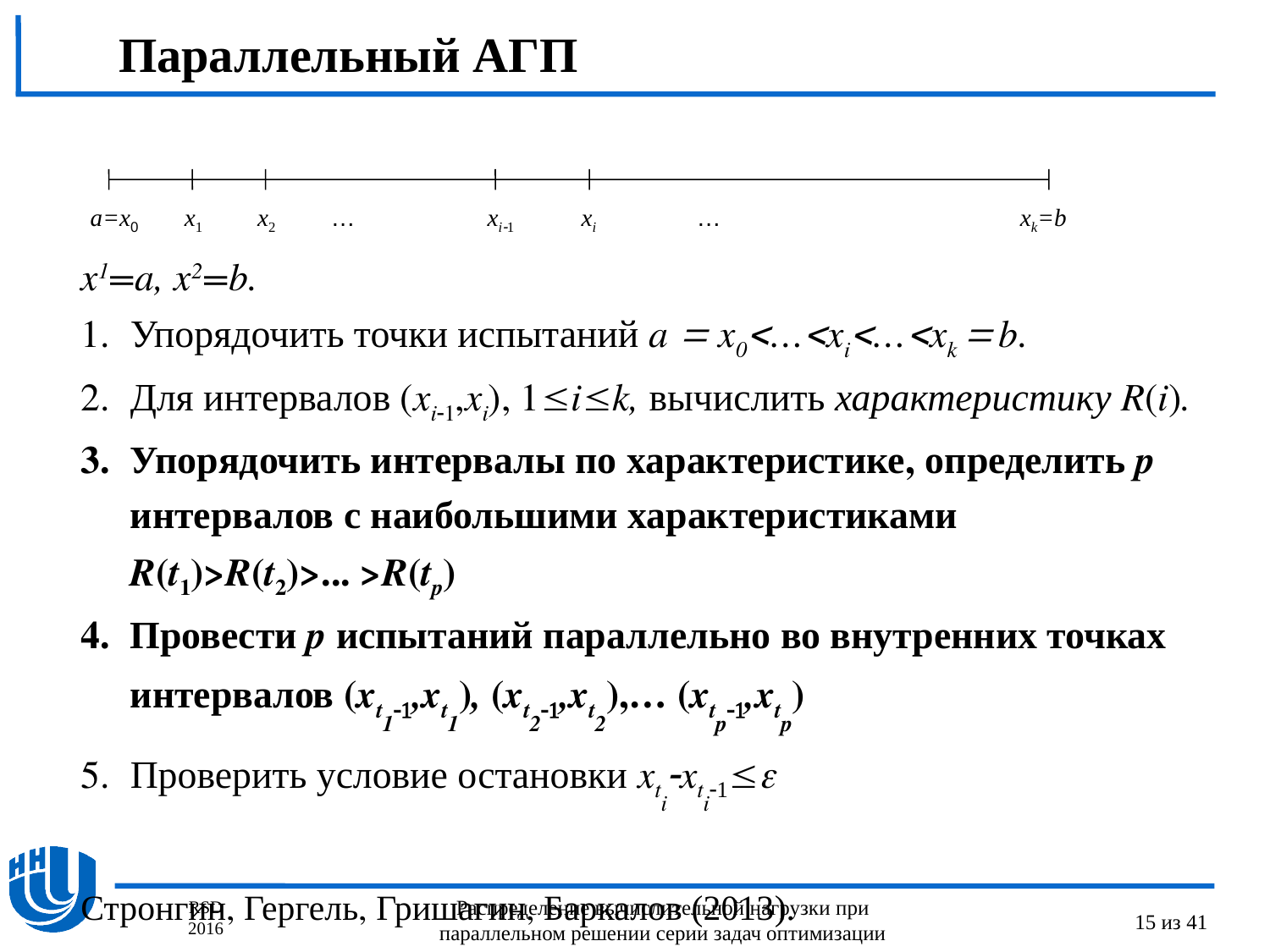

# Параллельный АГП

a=x0
x1
x2
…
xi−1
xi
…
xk=b
x1=a, x2=b.
Упорядочить точки испытаний a = x0<…<xi<…<xk = b.
Для интервалов (xi−1,xi), 1≤i≤k, вычислить характеристику R(i).
Упорядочить интервалы по характеристике, определить p интервалов с наибольшими характеристиками
R(t1)>R(t2)>... >R(tp)
Провести p испытаний параллельно во внутренних точках интервалов (xt1−1,xt1), (xt2−1,xt2),… (xtp−1,xtp)
Проверить условие остановки xti−xti−1≤ε

Стронгин, Гергель, Гришагин, Баркалов (2013).